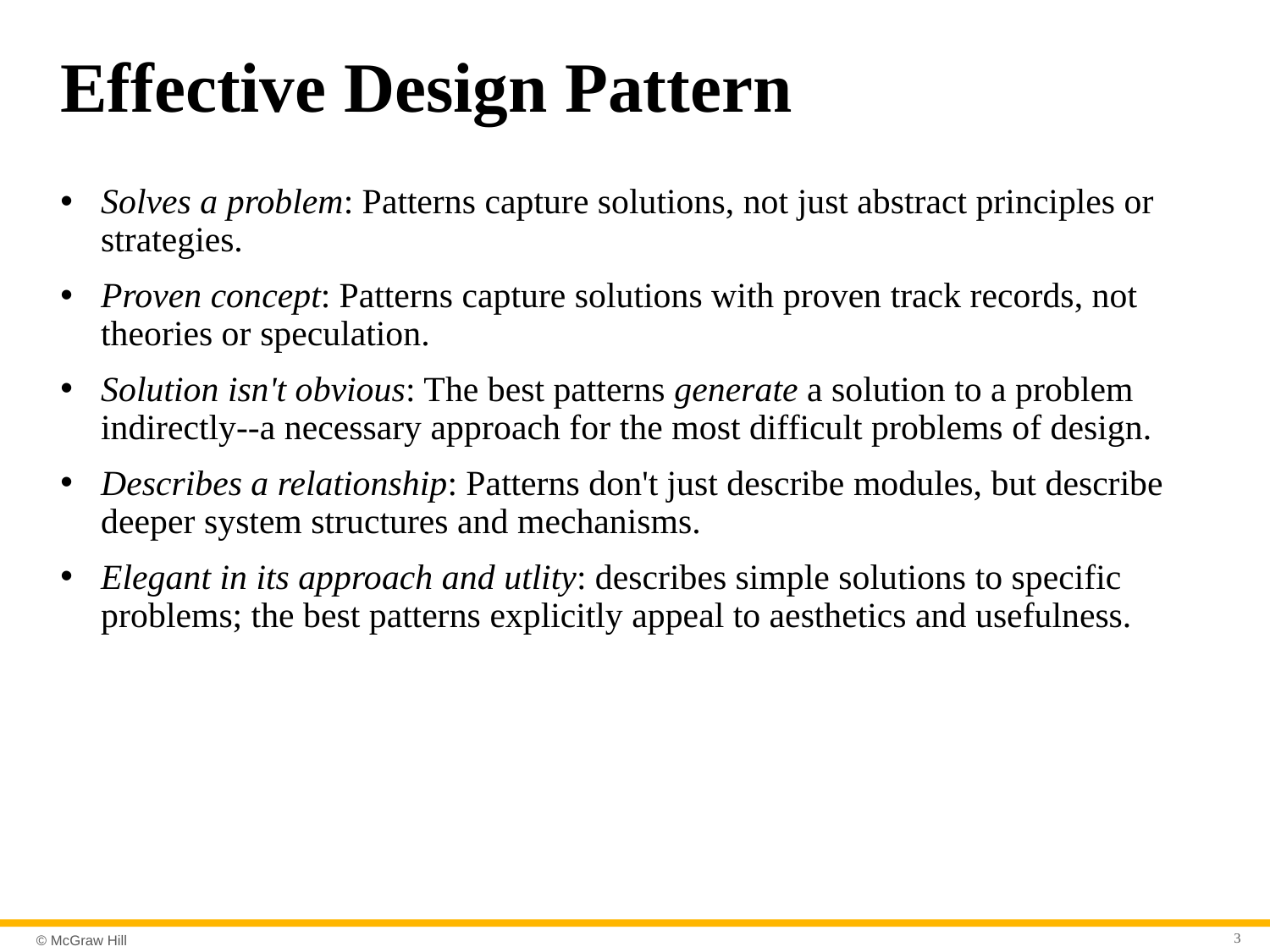

# Effective Design Pattern
Solves a problem: Patterns capture solutions, not just abstract principles or strategies.
Proven concept: Patterns capture solutions with proven track records, not theories or speculation.
Solution isn't obvious: The best patterns generate a solution to a problem indirectly--a necessary approach for the most difficult problems of design.
Describes a relationship: Patterns don't just describe modules, but describe deeper system structures and mechanisms.
Elegant in its approach and utlity: describes simple solutions to specific problems; the best patterns explicitly appeal to aesthetics and usefulness.
3